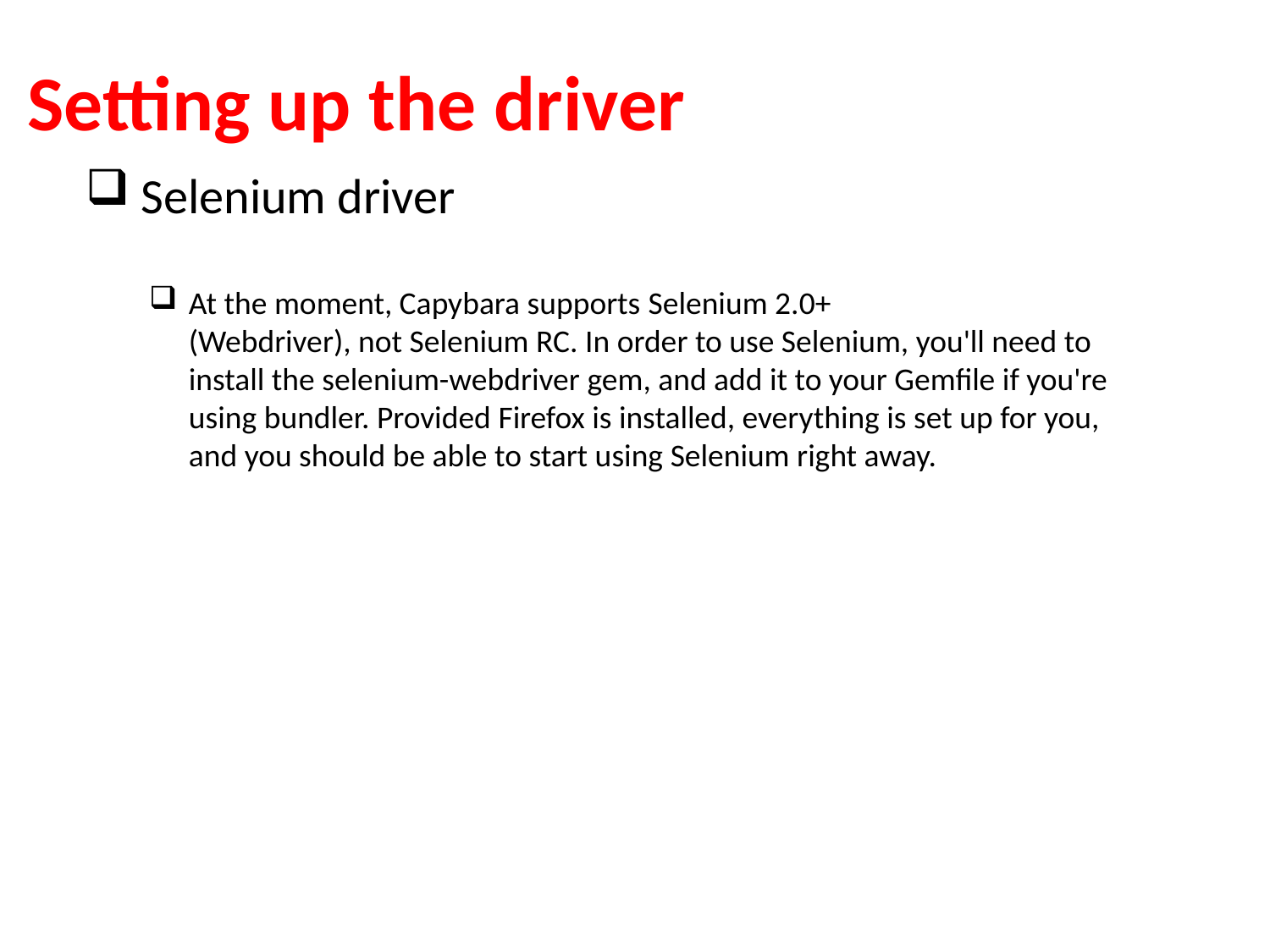

# Setting up the driver
 Selenium driver

At the moment, Capybara supports Selenium 2.0+ (Webdriver), not Selenium RC. In order to use Selenium, you'll need to install the selenium-webdriver gem, and add it to your Gemfile if you're using bundler. Provided Firefox is installed, everything is set up for you, and you should be able to start using Selenium right away.